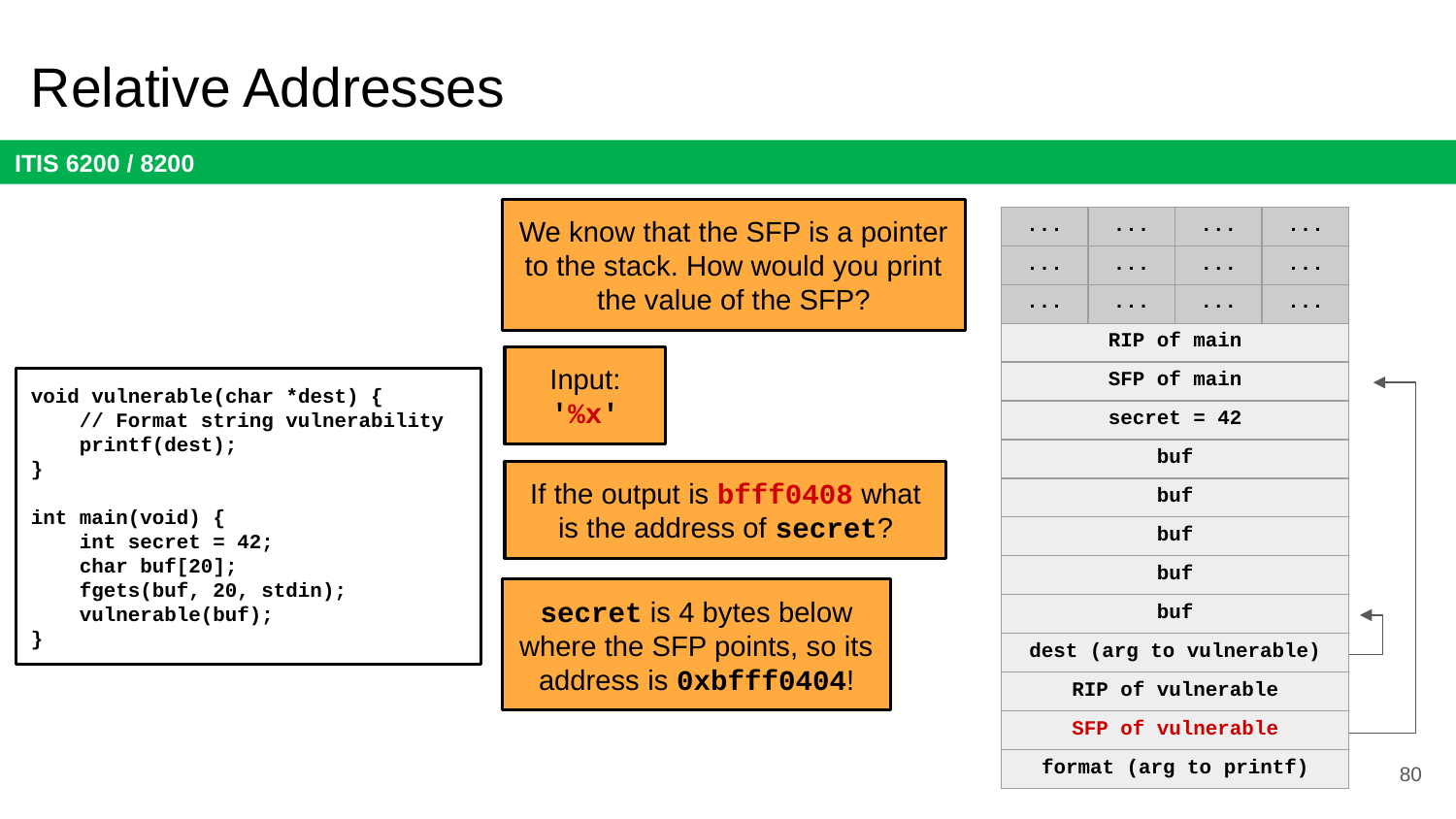

# Relative Addresses
We know that the SFP is a pointer to the stack. How would you print the value of the SFP?
| ... | ... | ... | ... |
| --- | --- | --- | --- |
| ... | ... | ... | ... |
| ... | ... | ... | ... |
| RIP of main |  |  |  |
| SFP of main |  |  |  |
| secret = 42 |  |  |  |
| buf |  |  |  |
| buf |  |  |  |
| buf |  |  |  |
| buf |  |  |  |
| buf |  |  |  |
| dest (arg to vulnerable) |  |  |  |
| RIP of vulnerable |  |  |  |
| SFP of vulnerable |  |  |  |
| format (arg to printf) |  |  |  |
Input:
'%x'
void vulnerable(char *dest) {
    // Format string vulnerability
    printf(dest);
}

int main(void) {
    int secret = 42;
    char buf[20];
    fgets(buf, 20, stdin);
    vulnerable(buf);
}

If the output is bfff0408 what is the address of secret?
secret is 4 bytes below where the SFP points, so its address is 0xbfff0404!

80